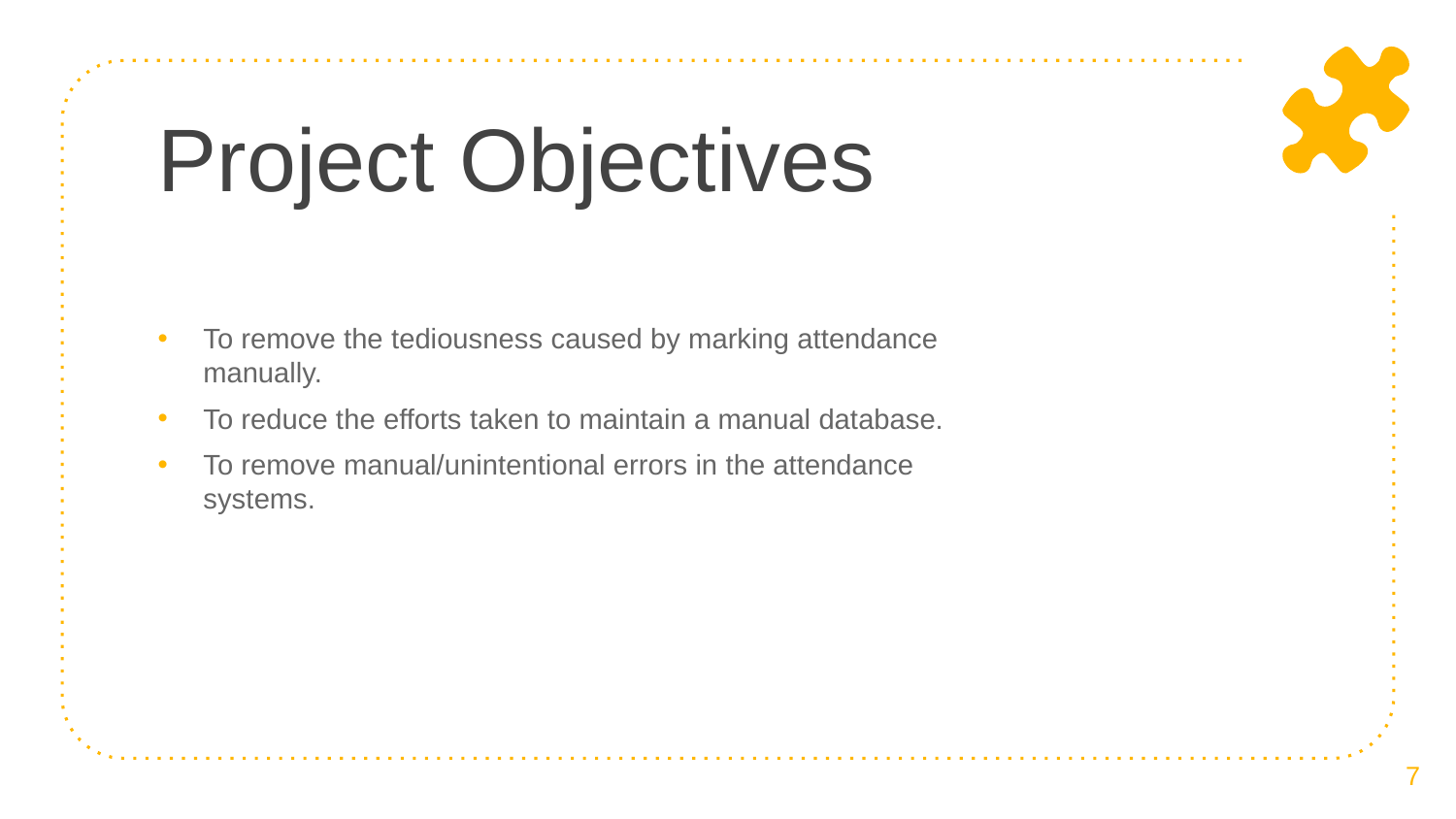

# Project Objectives
To remove the tediousness caused by marking attendance manually.
To reduce the efforts taken to maintain a manual database.
To remove manual/unintentional errors in the attendance systems.

7